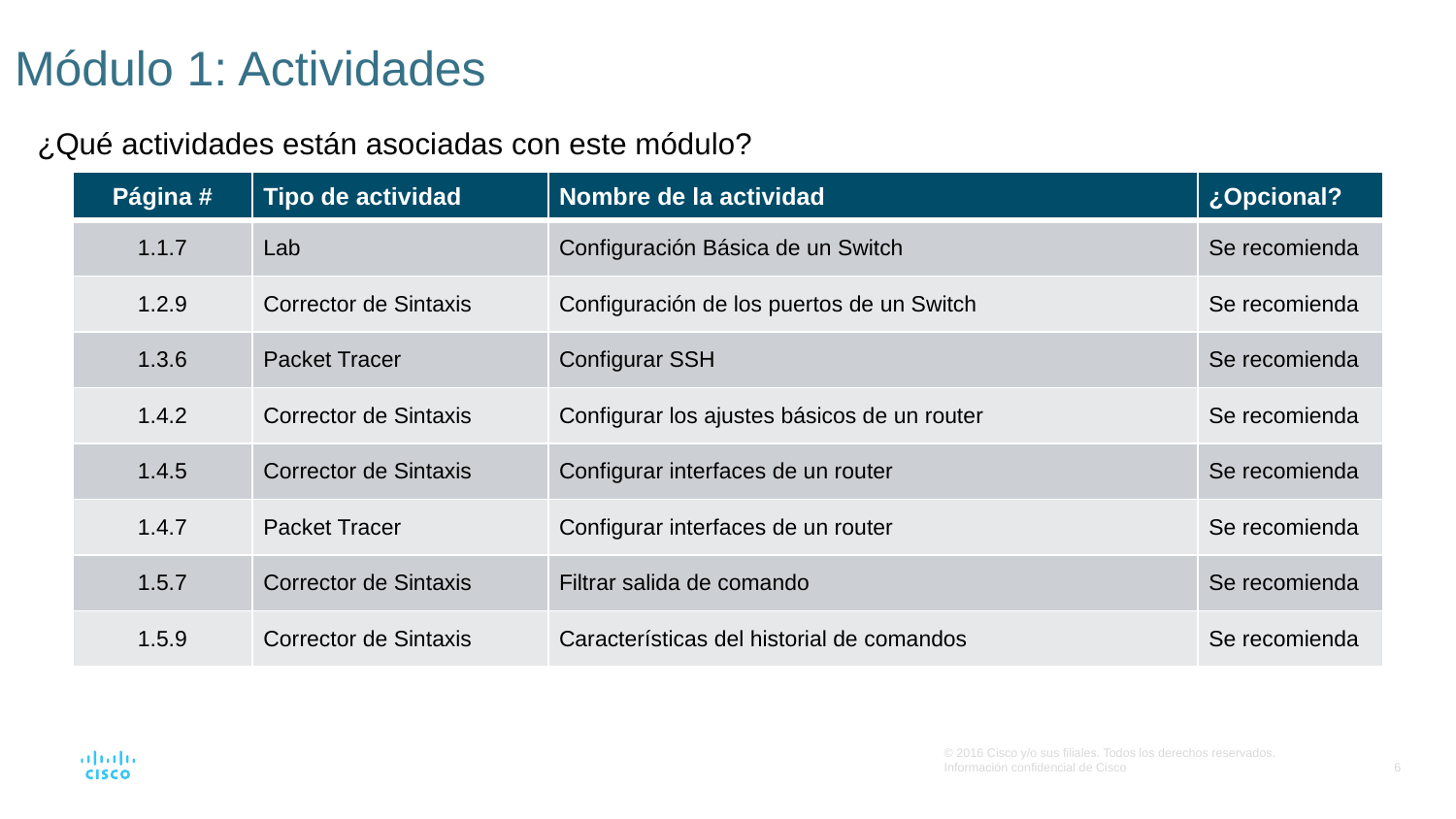

# Módulo 1: Actividades
¿Qué actividades están asociadas con este módulo?
| Página # | Tipo de actividad | Nombre de la actividad | ¿Opcional? |
| --- | --- | --- | --- |
| 1.1.7 | Lab | Configuración Básica de un Switch | Se recomienda |
| 1.2.9 | Corrector de Sintaxis | Configuración de los puertos de un Switch | Se recomienda |
| 1.3.6 | Packet Tracer | Configurar SSH | Se recomienda |
| 1.4.2 | Corrector de Sintaxis | Configurar los ajustes básicos de un router | Se recomienda |
| 1.4.5 | Corrector de Sintaxis | Configurar interfaces de un router | Se recomienda |
| 1.4.7 | Packet Tracer | Configurar interfaces de un router | Se recomienda |
| 1.5.7 | Corrector de Sintaxis | Filtrar salida de comando | Se recomienda |
| 1.5.9 | Corrector de Sintaxis | Características del historial de comandos | Se recomienda |